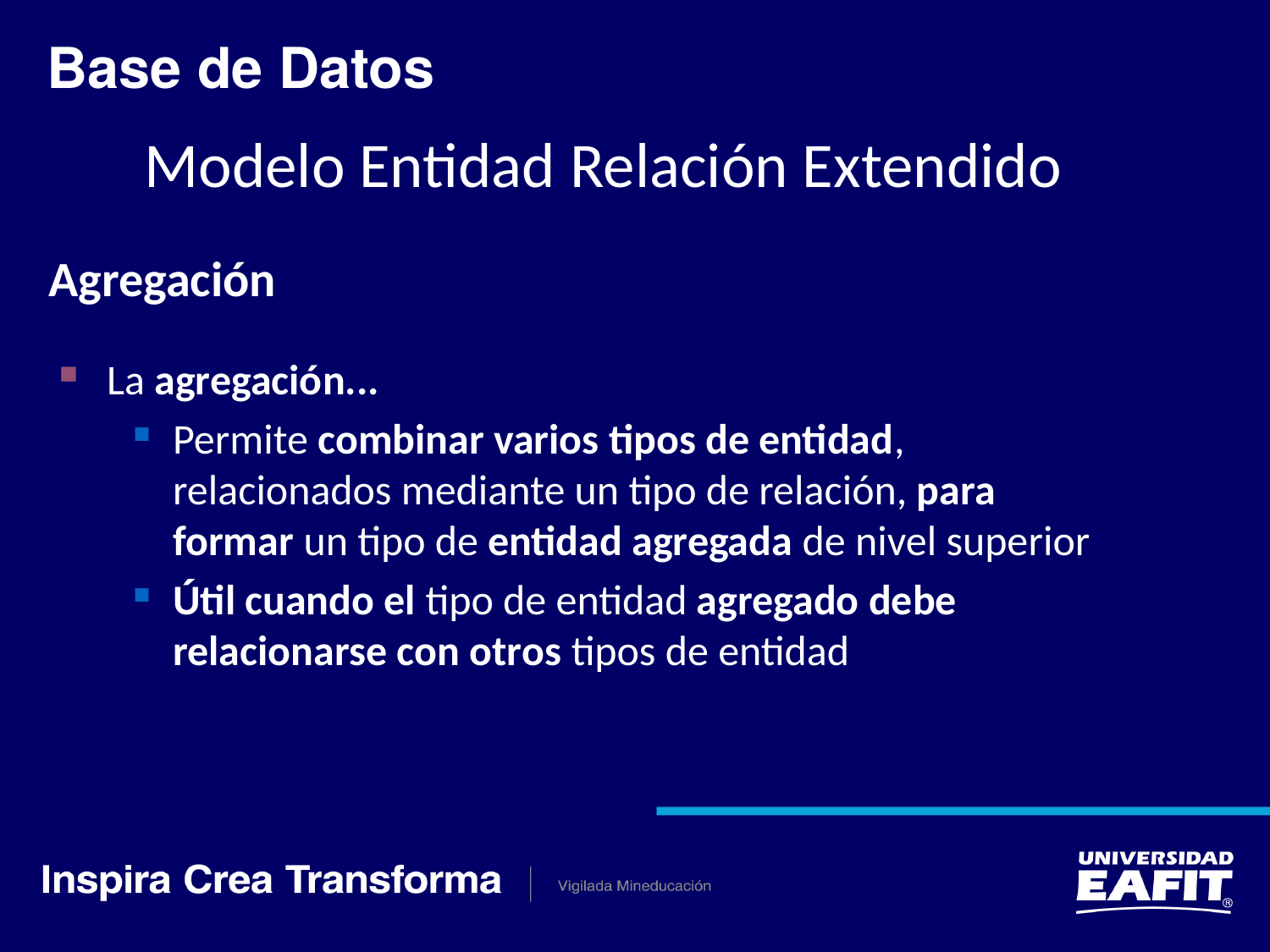

Base de Datos
Modelo Entidad Relación Extendido
Agregación

La agregación...
Permite combinar varios tipos de entidad, relacionados mediante un tipo de relación, para formar un tipo de entidad agregada de nivel superior
Útil cuando el tipo de entidad agregado debe relacionarse con otros tipos de entidad